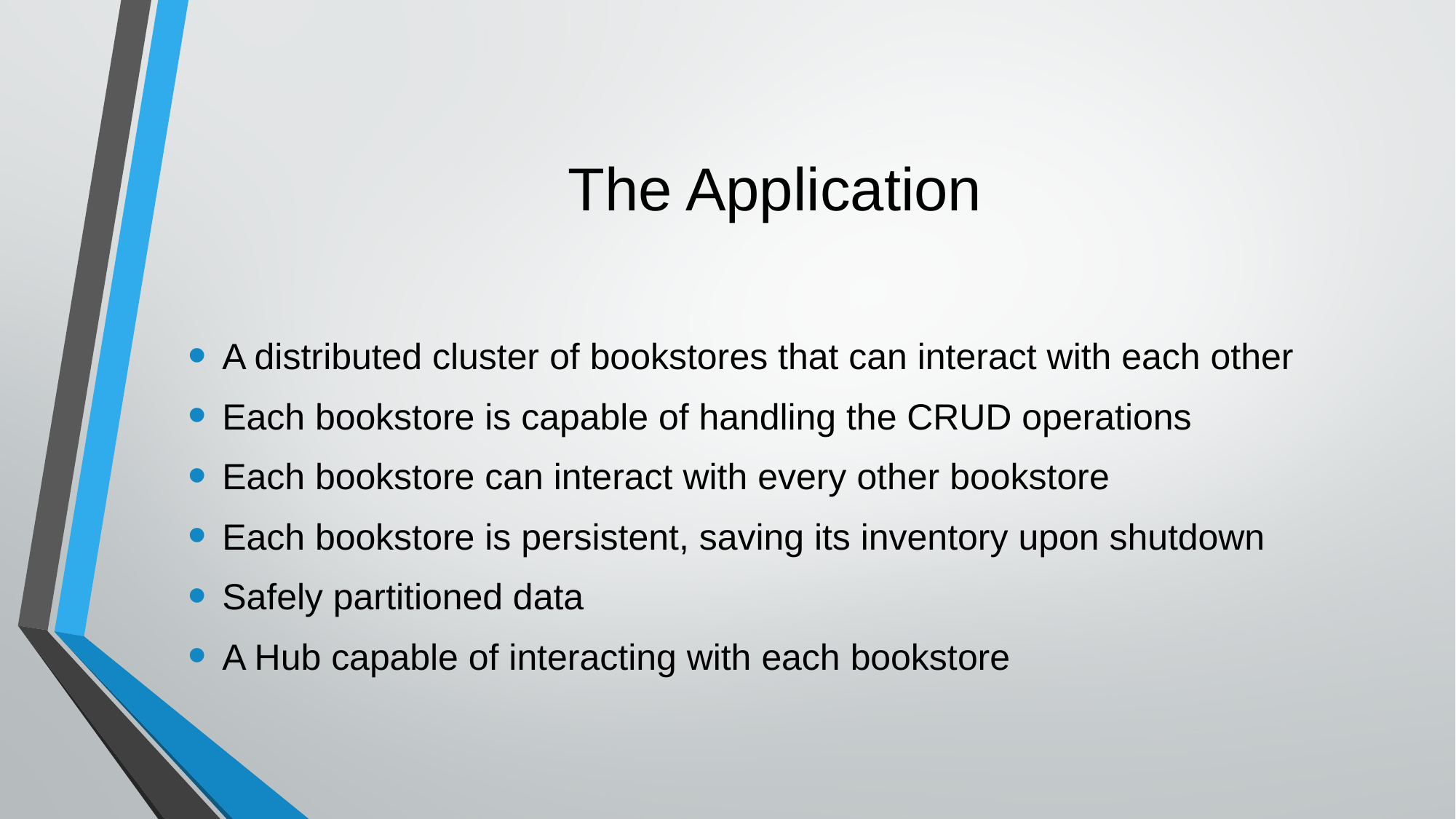

# The Application
A distributed cluster of bookstores that can interact with each other
Each bookstore is capable of handling the CRUD operations
Each bookstore can interact with every other bookstore
Each bookstore is persistent, saving its inventory upon shutdown
Safely partitioned data
A Hub capable of interacting with each bookstore